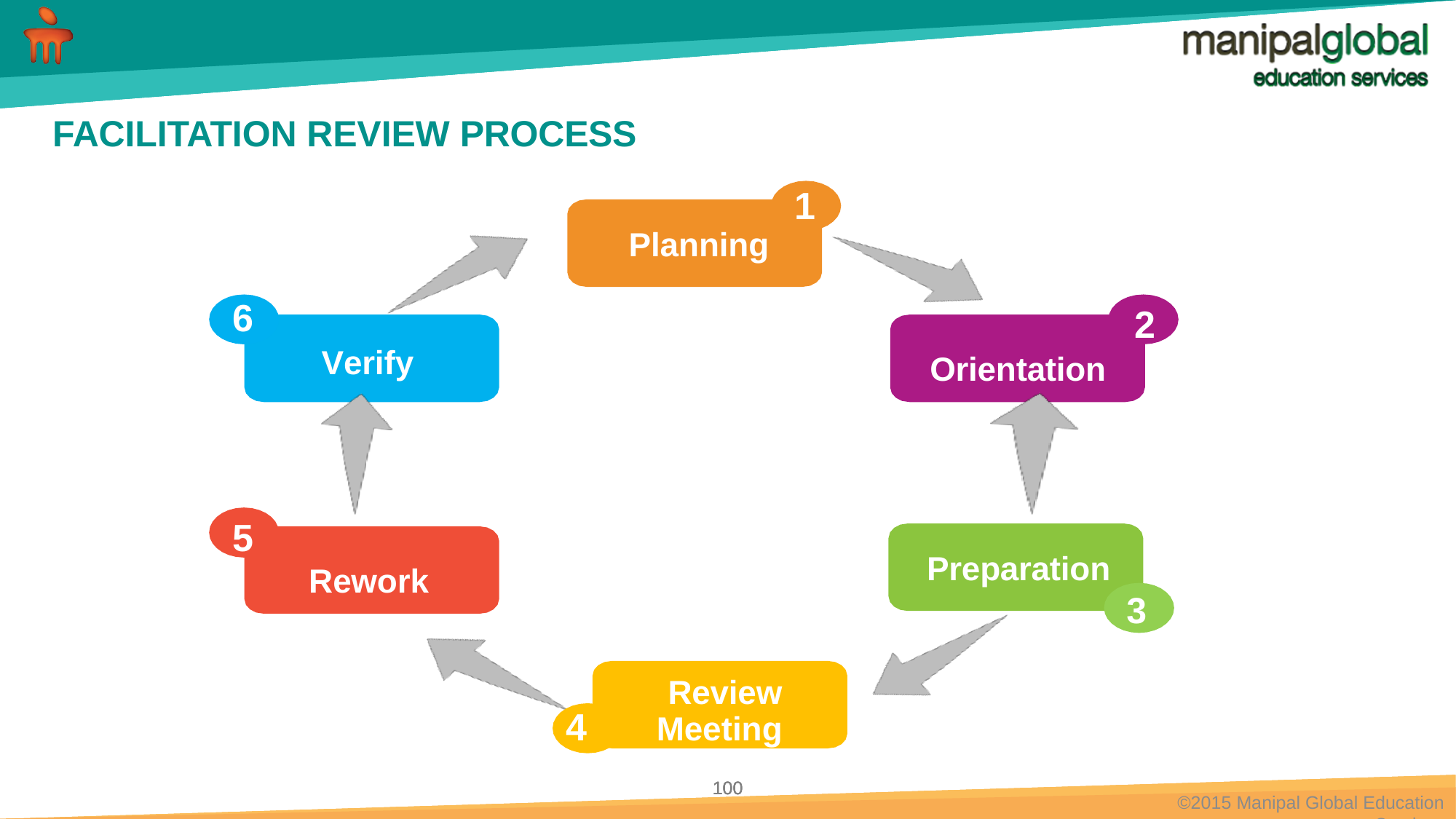

# FACILITATION REVIEW PROCESS

1

Planning

2
Orientation

6
Verify

Preparation
3

5
Rework

C

Review Meeting
4